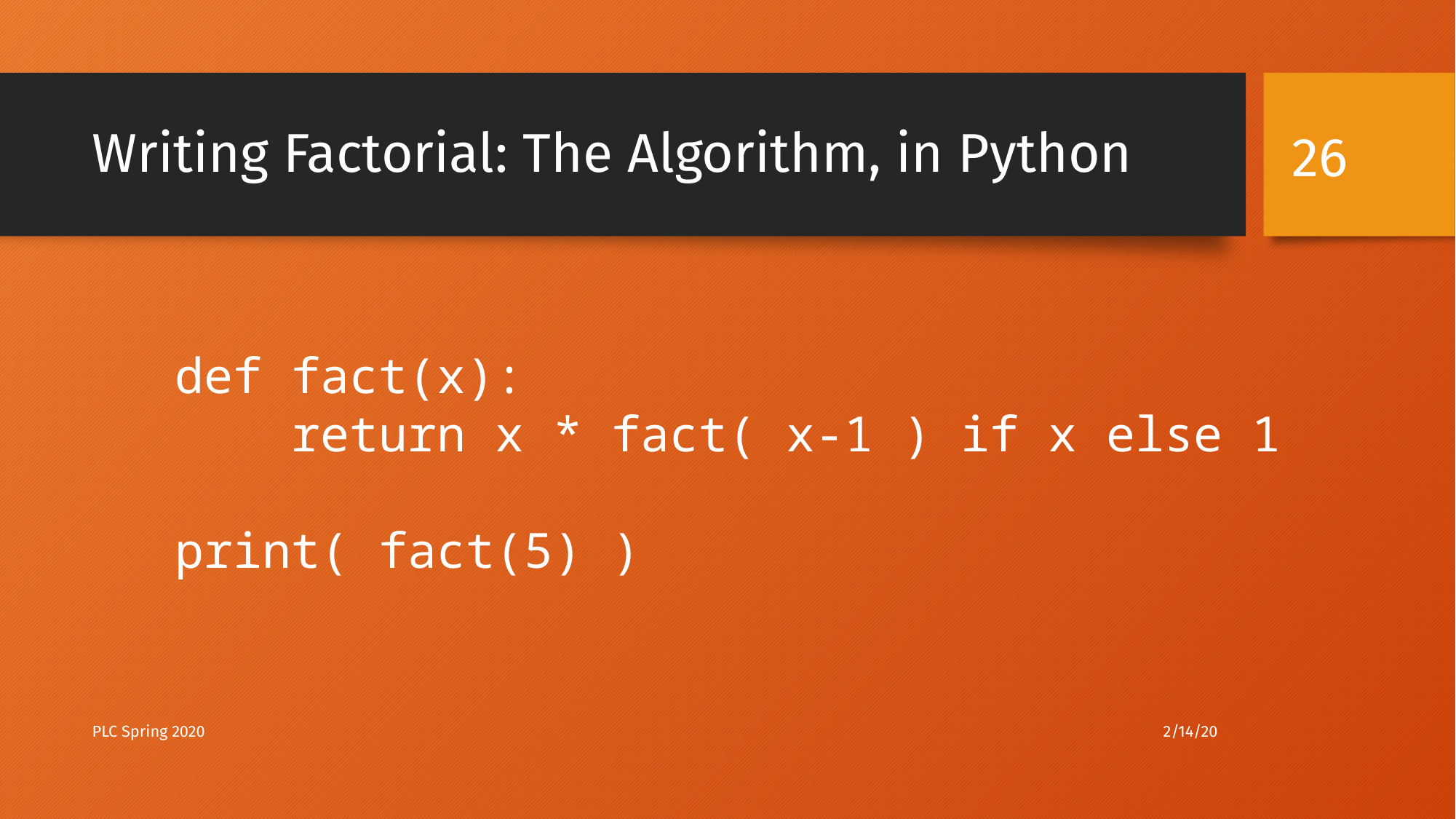

26
# Writing Factorial: The Algorithm, in Python

def fact(x):
    return x * fact( x-1 ) if x else 1

print( fact(5) )
2/14/20
PLC Spring 2020